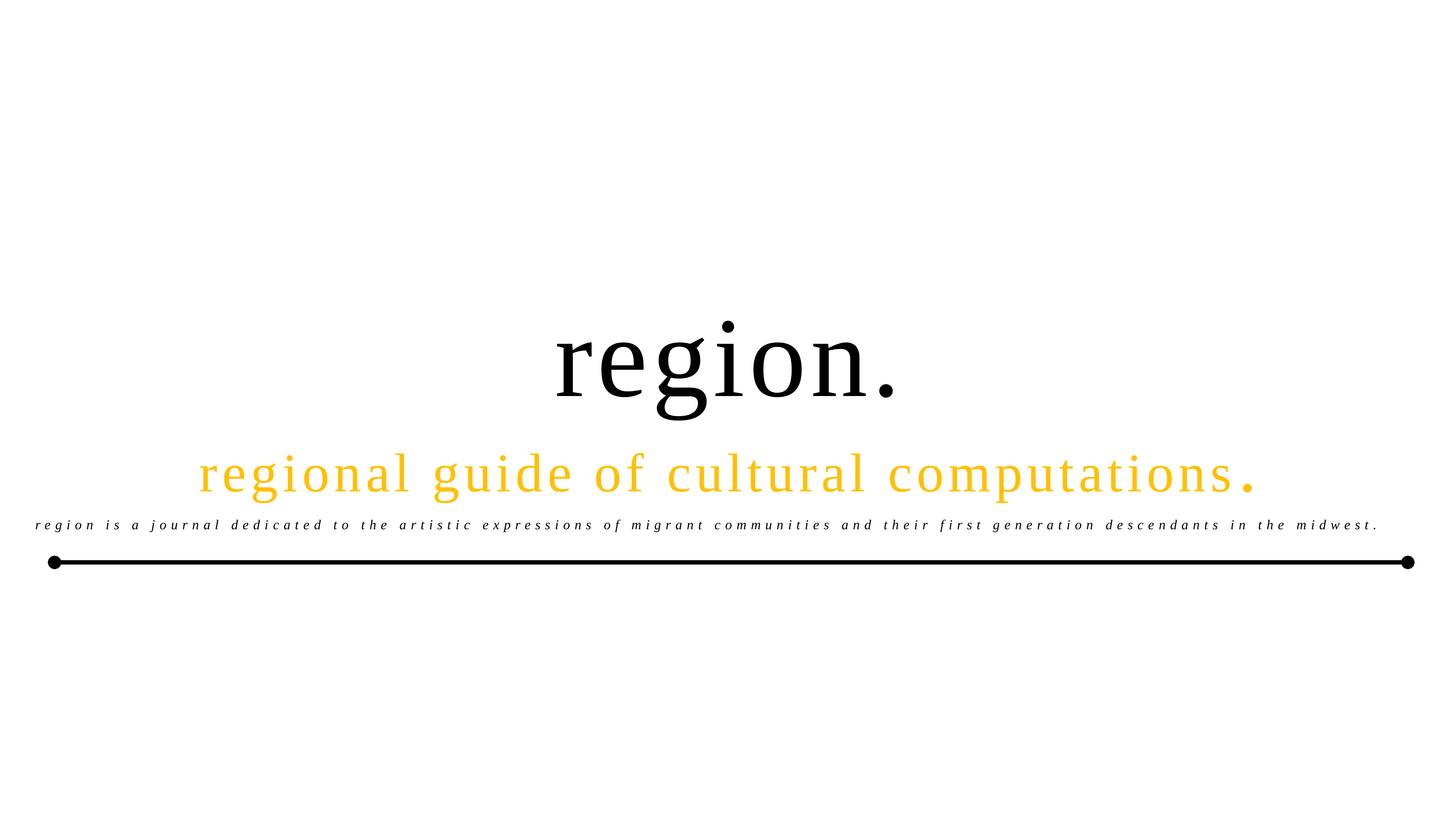

region.
regional guide of cultural computations.
	region is a journal dedicated to the artistic expressions of migrant communities and their first generation descendants in the midwest.